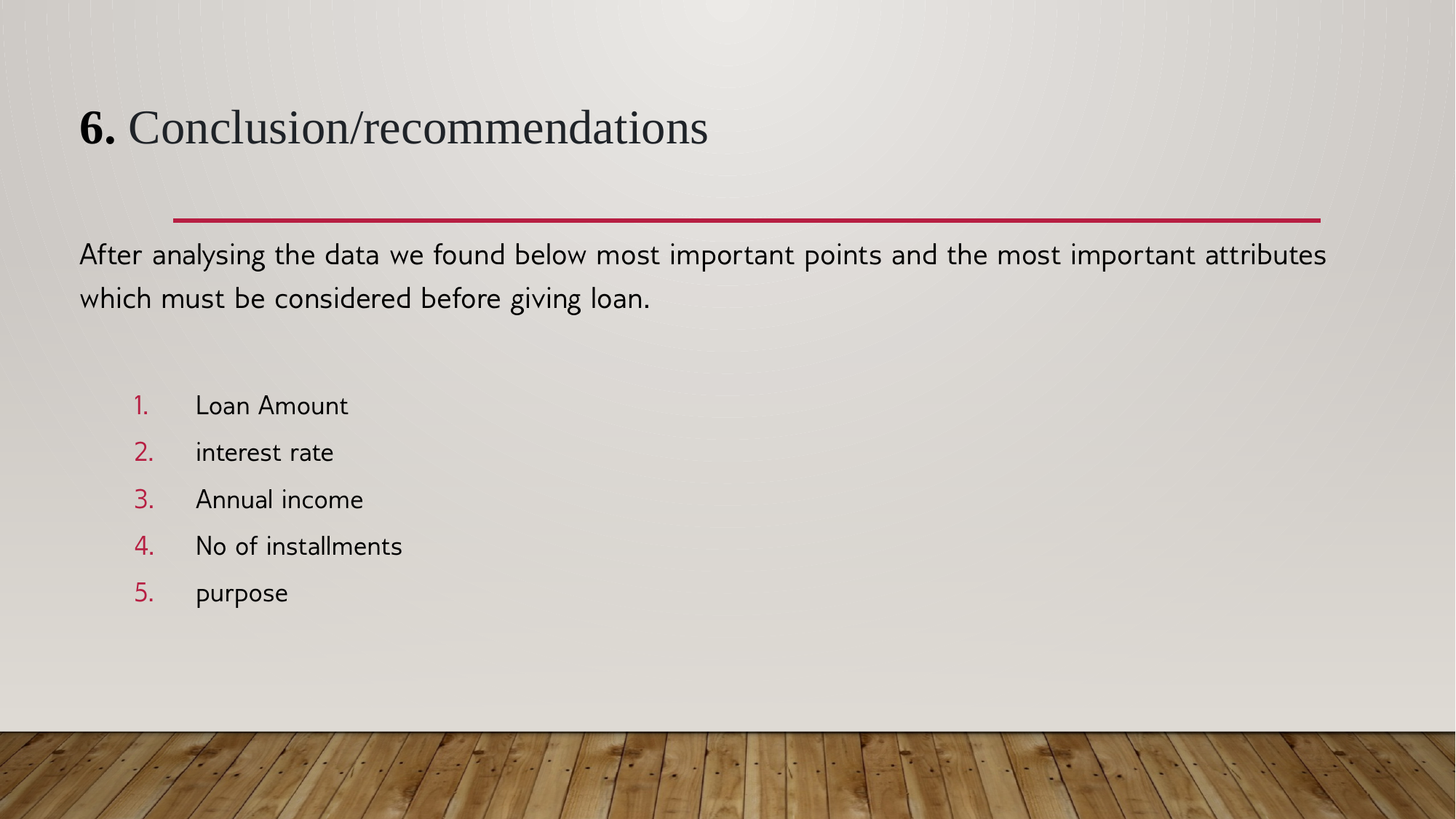

# 6. Conclusion/recommendations
After analysing the data we found below most important points and the most important attributes which must be considered before giving loan.

Loan Amount
interest rate
Annual income
No of installments
purpose